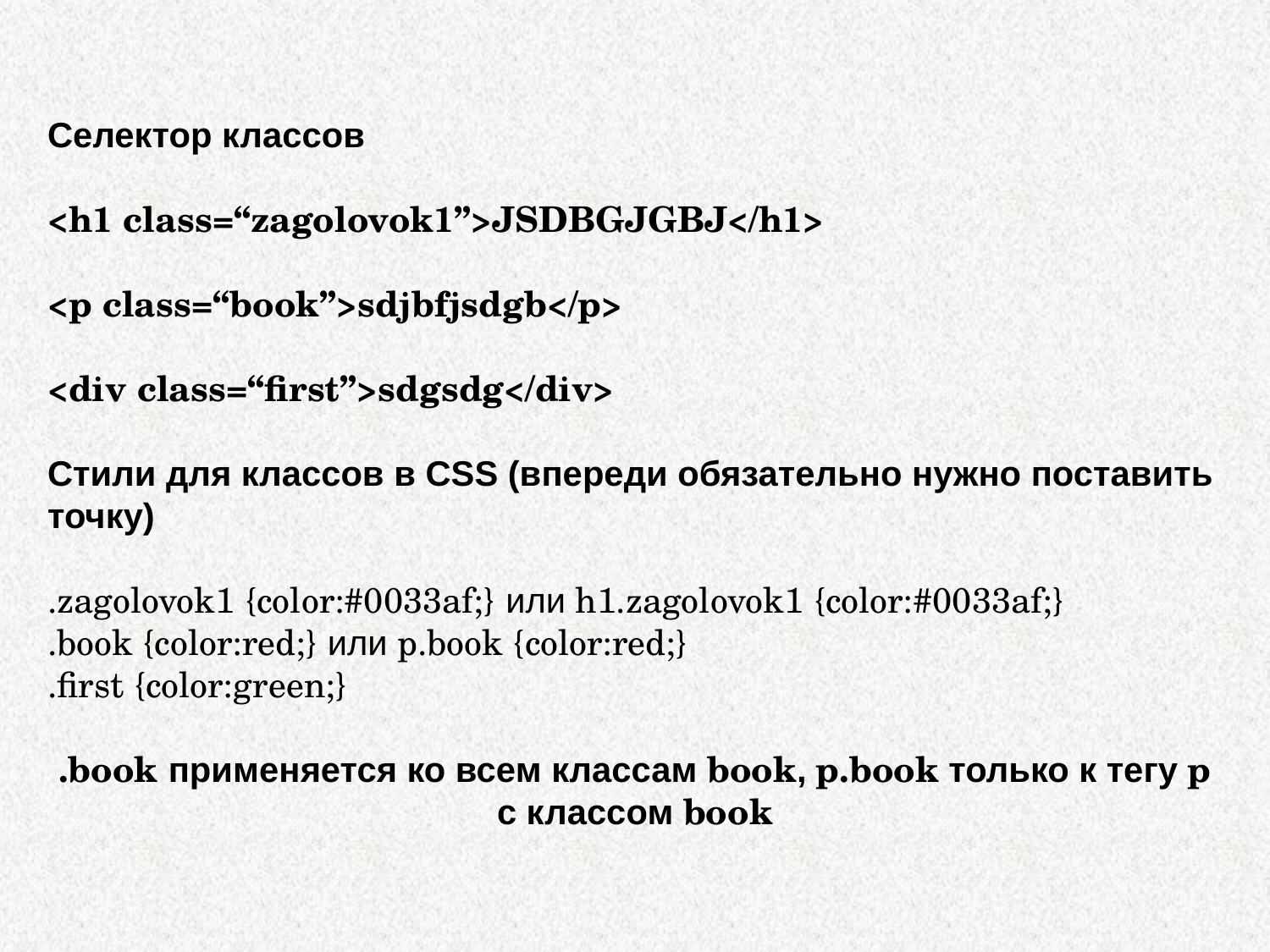

Селектор классов

<h1 class=“zagolovok1”>JSDBGJGBJ</h1>

<p class=“book”>sdjbfjsdgb</p>

<div class=“first”>sdgsdg</div>

Стили для классов в CSS (впереди обязательно нужно поставить точку)

.zagolovok1 {color:#0033af;} или h1.zagolovok1 {color:#0033af;}
.book {color:red;} или p.book {color:red;}
.first {color:green;}

.book применяется ко всем классам book, p.book только к тегу p с классом book